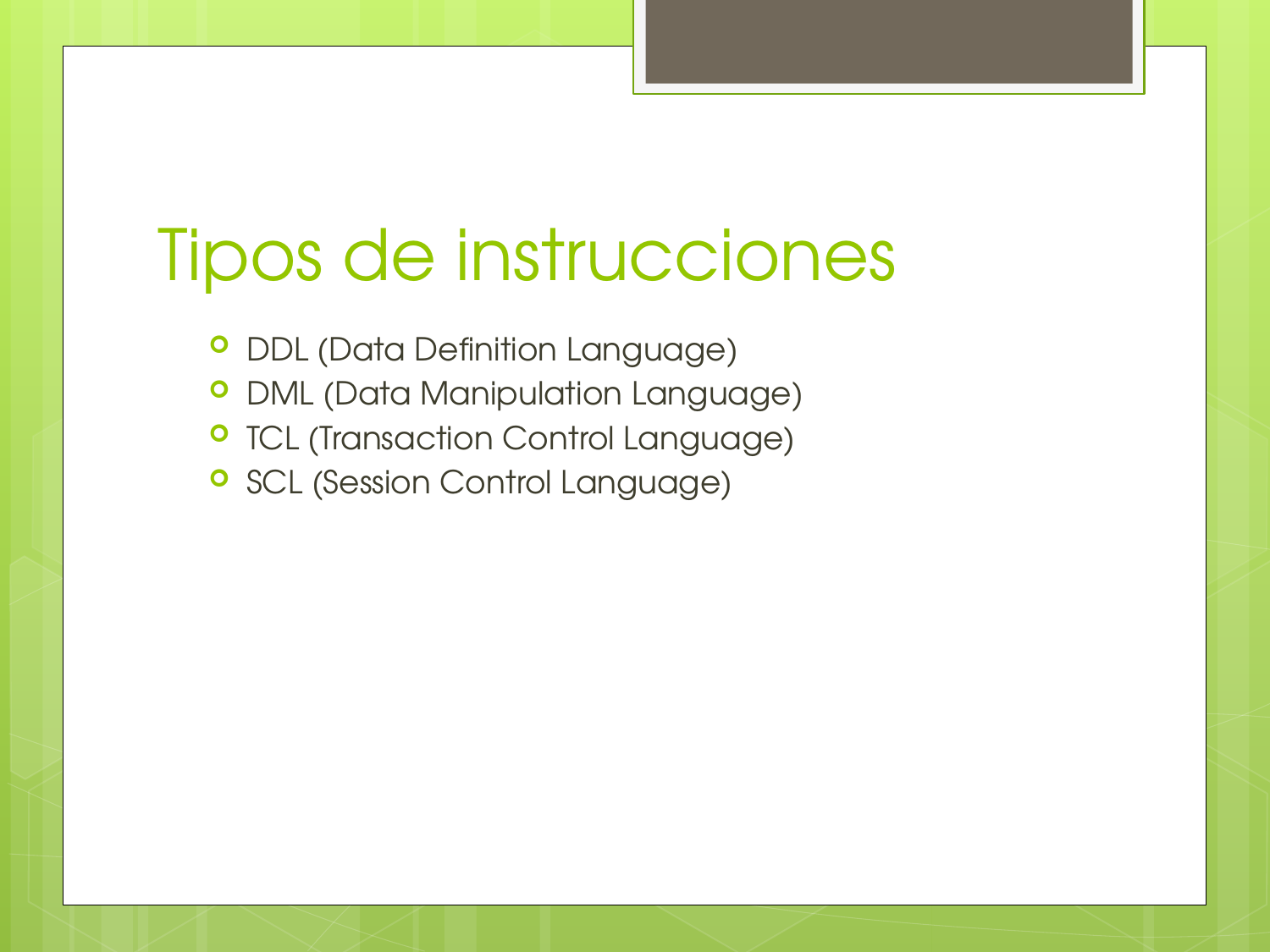

# Tipos de instrucciones
DDL (Data Definition Language)
DML (Data Manipulation Language)
TCL (Transaction Control Language)
SCL (Session Control Language)